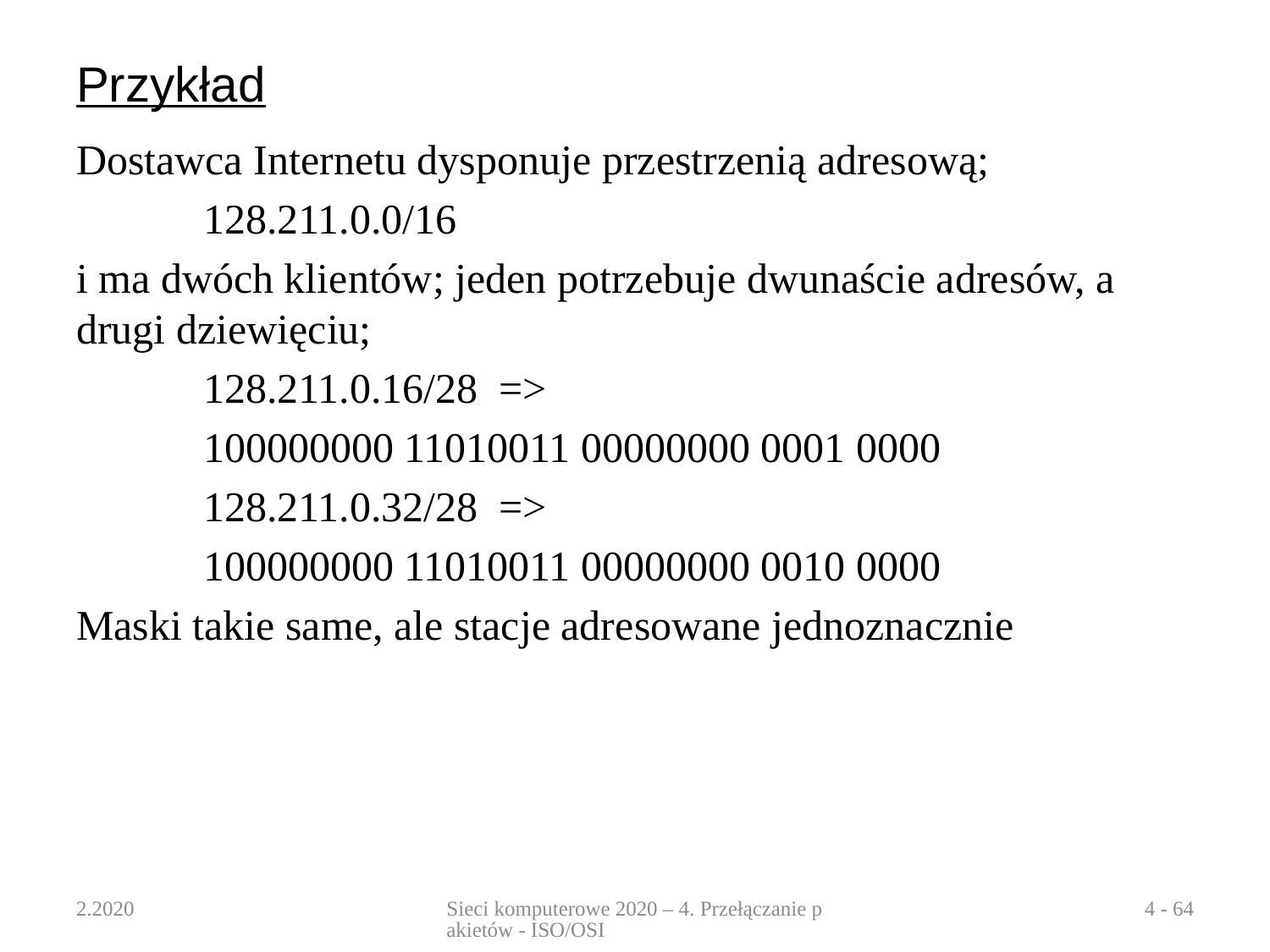

# Przykład
Dostawca Internetu dysponuje przestrzenią adresową;
	128.211.0.0/16
i ma dwóch klientów; jeden potrzebuje dwunaście adresów, a drugi dziewięciu;
	128.211.0.16/28  =>
	100000000 11010011 00000000 0001 0000
	128.211.0.32/28  =>
	100000000 11010011 00000000 0010 0000
Maski takie same, ale stacje adresowane jednoznacznie

2.2020
Sieci komputerowe 2020 – 4. Przełączanie pakietów - ISO/OSI
4 - 64